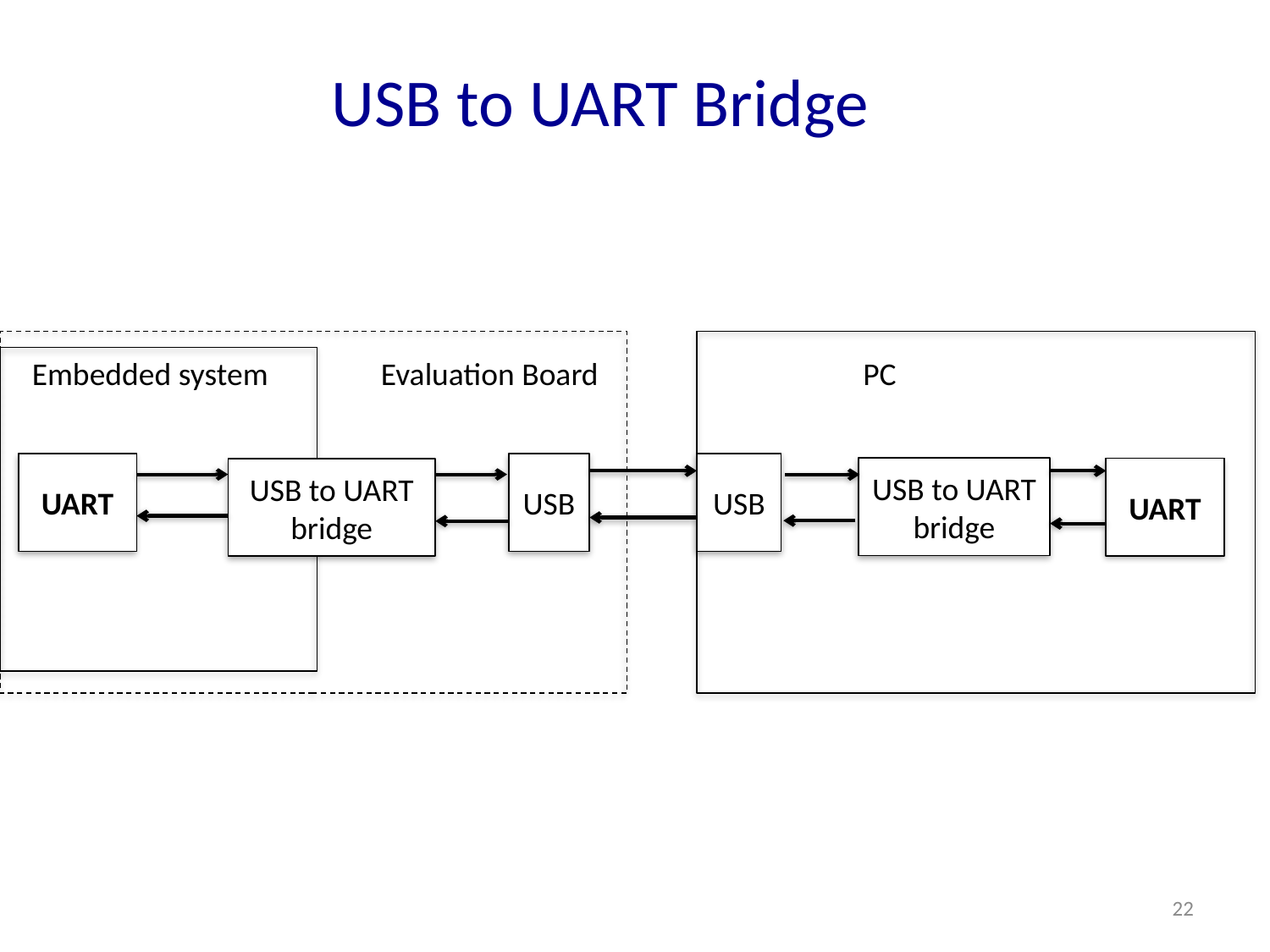

# USB to UART Bridge

Evaluation Board

Embedded system
PC
UART
USB
USB
USB to UART bridge
UART
USB to UART bridge
22